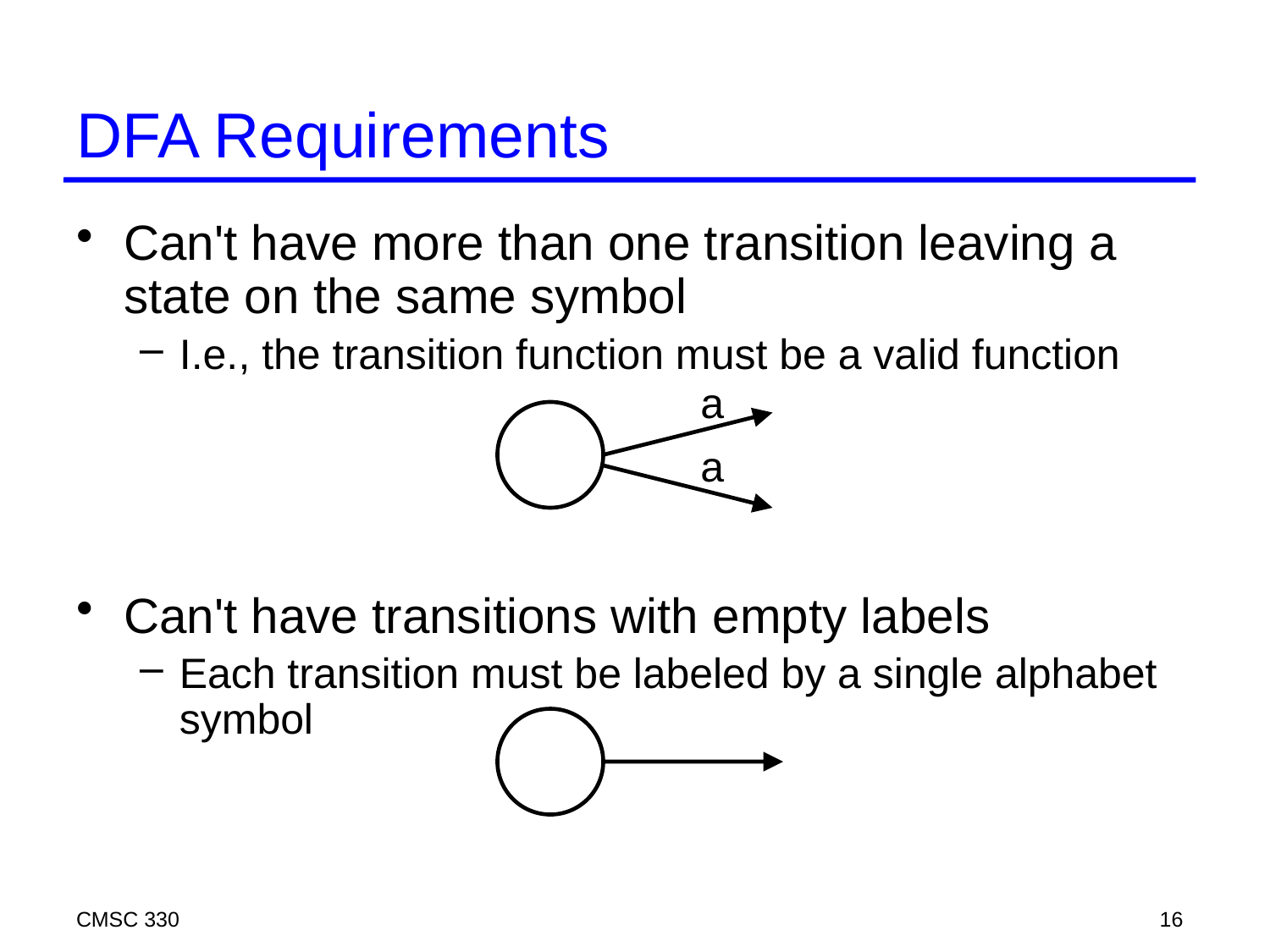

# DFA Requirements
Can't have more than one transition leaving a state on the same symbol
I.e., the transition function must be a valid function

Can't have transitions with empty labels
Each transition must be labeled by a single alphabet symbol

a

a

CMSC 330
16